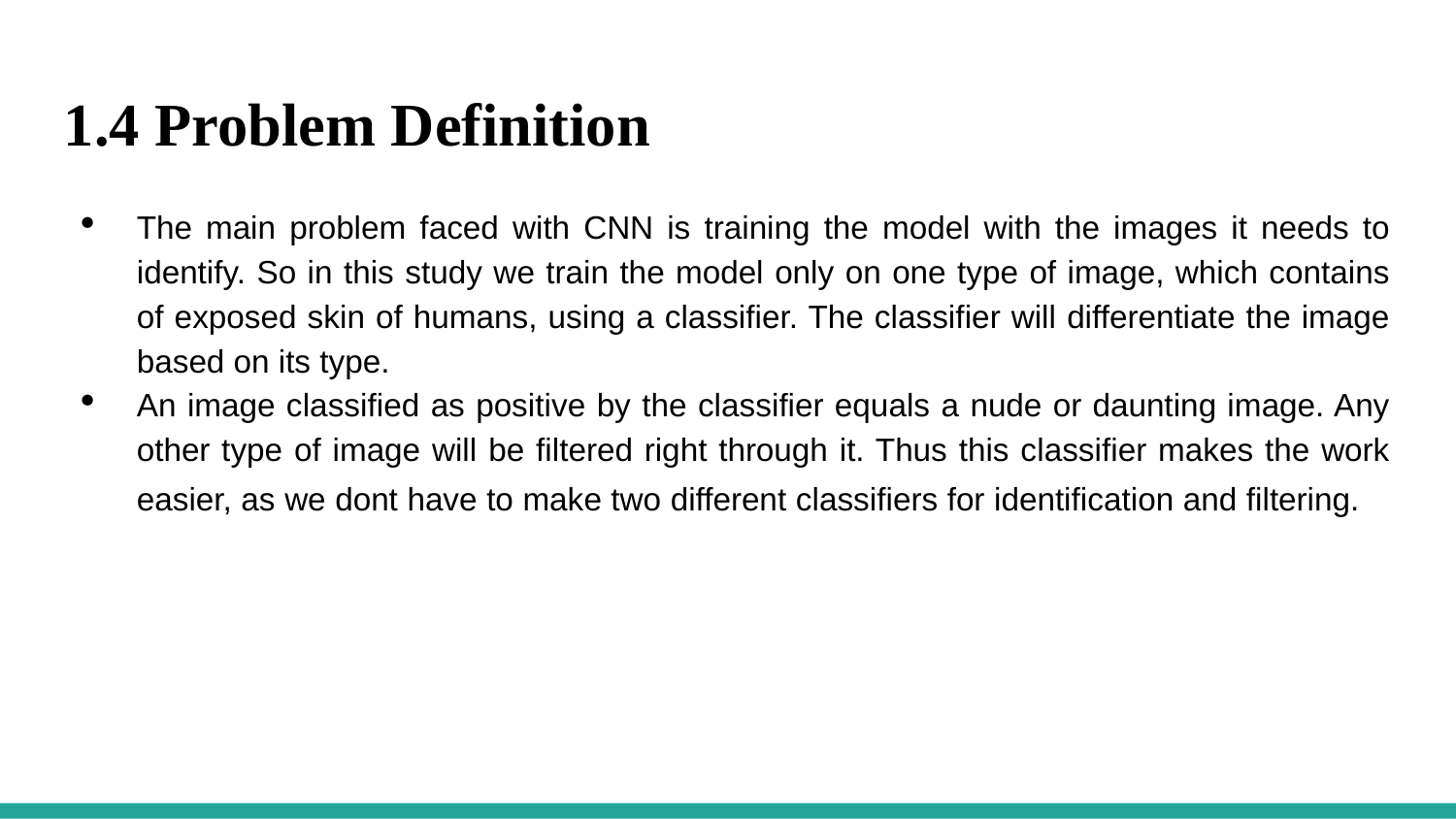

1.4 Problem Definition
The main problem faced with CNN is training the model with the images it needs to identify. So in this study we train the model only on one type of image, which contains of exposed skin of humans, using a classifier. The classifier will differentiate the image based on its type.
An image classified as positive by the classifier equals a nude or daunting image. Any other type of image will be filtered right through it. Thus this classifier makes the work easier, as we dont have to make two different classifiers for identification and filtering.